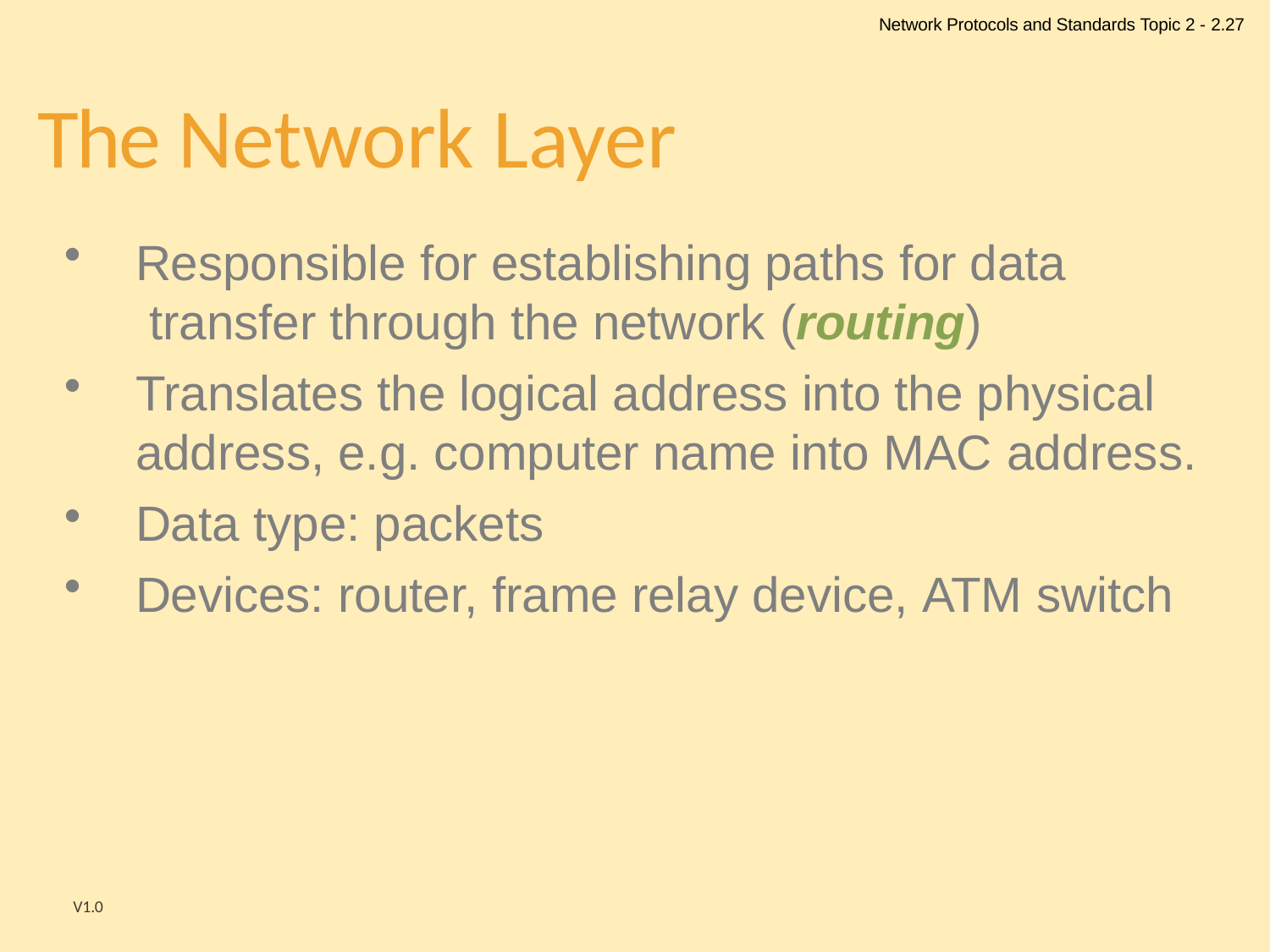

Network Protocols and Standards Topic 2 - 2.27
# The Network Layer
Responsible for establishing paths for data  transfer through the network (routing)
Translates the logical address into the physical  address, e.g. computer name into MAC address.
Data type: packets
Devices: router, frame relay device, ATM switch
V1.0